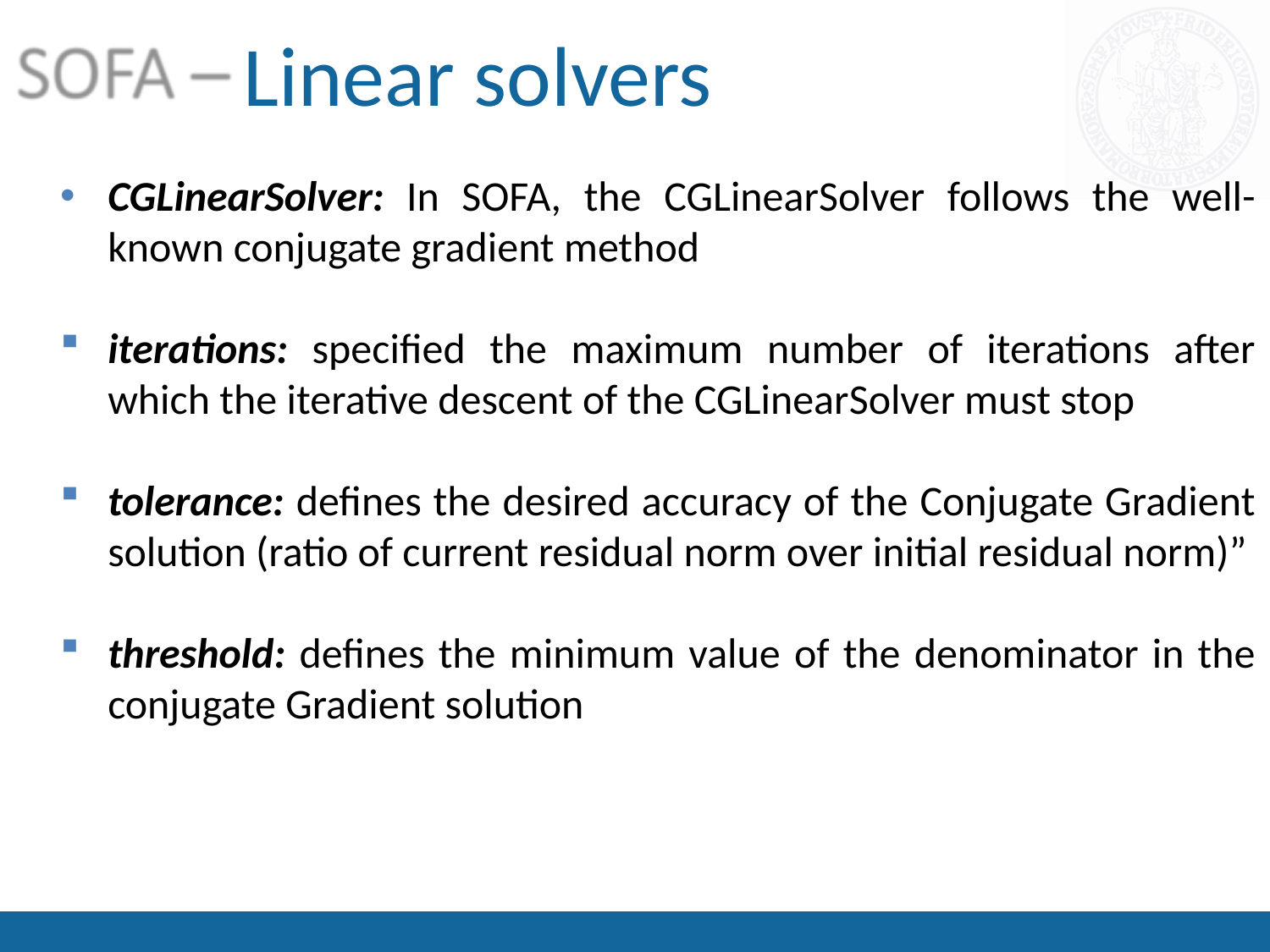

# Linear solvers
CGLinearSolver: In SOFA, the CGLinearSolver follows the well-known conjugate gradient method

iterations: specified the maximum number of iterations after which the iterative descent of the CGLinearSolver must stop

tolerance: defines the desired accuracy of the Conjugate Gradient solution (ratio of current residual norm over initial residual norm)”

threshold: defines the minimum value of the denominator in the conjugate Gradient solution